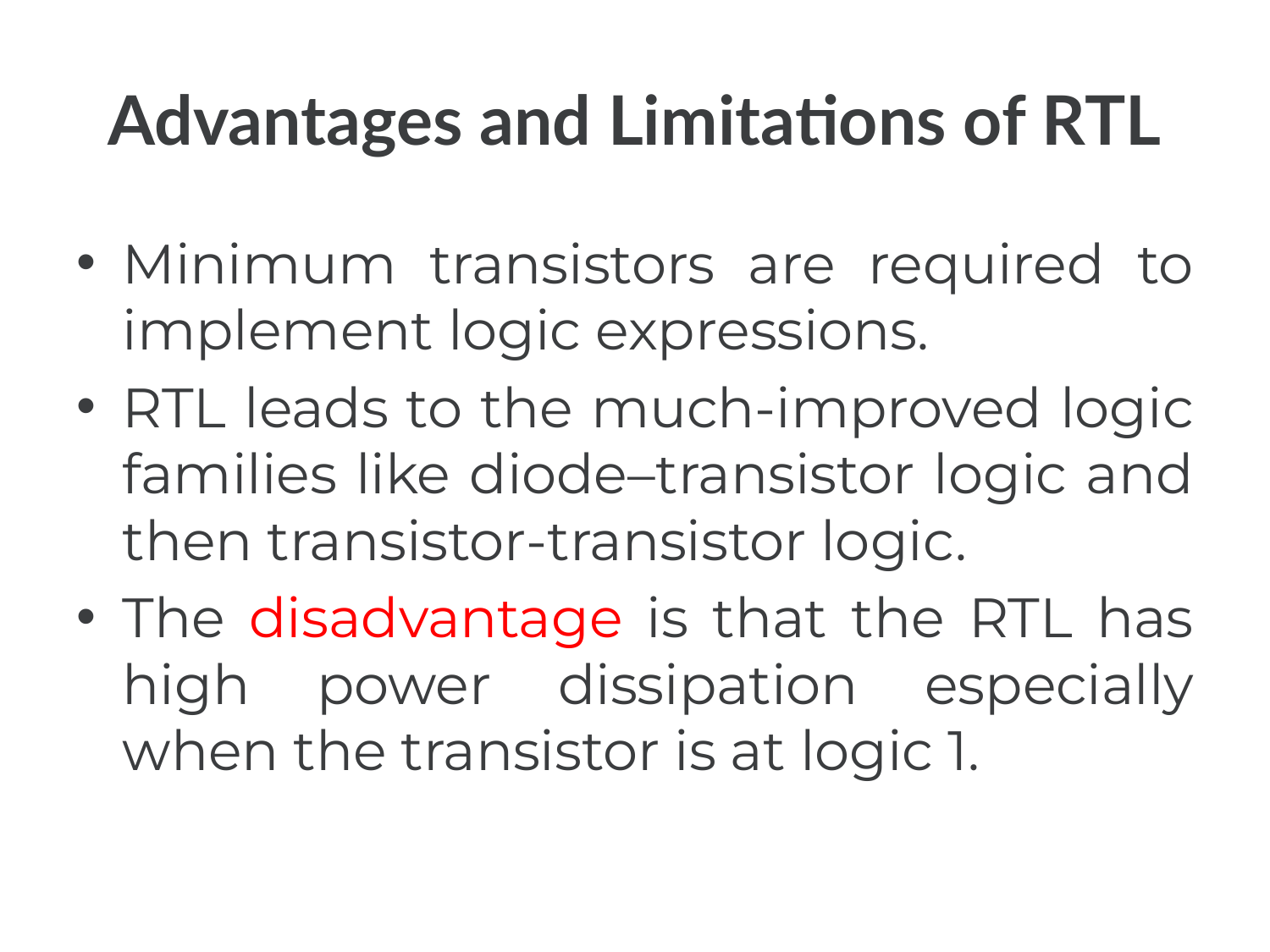

# Advantages and Limitations of RTL
Minimum transistors are required to implement logic expressions.
RTL leads to the much-improved logic families like diode–transistor logic and then transistor-transistor logic.
The disadvantage is that the RTL has high power dissipation especially when the transistor is at logic 1.